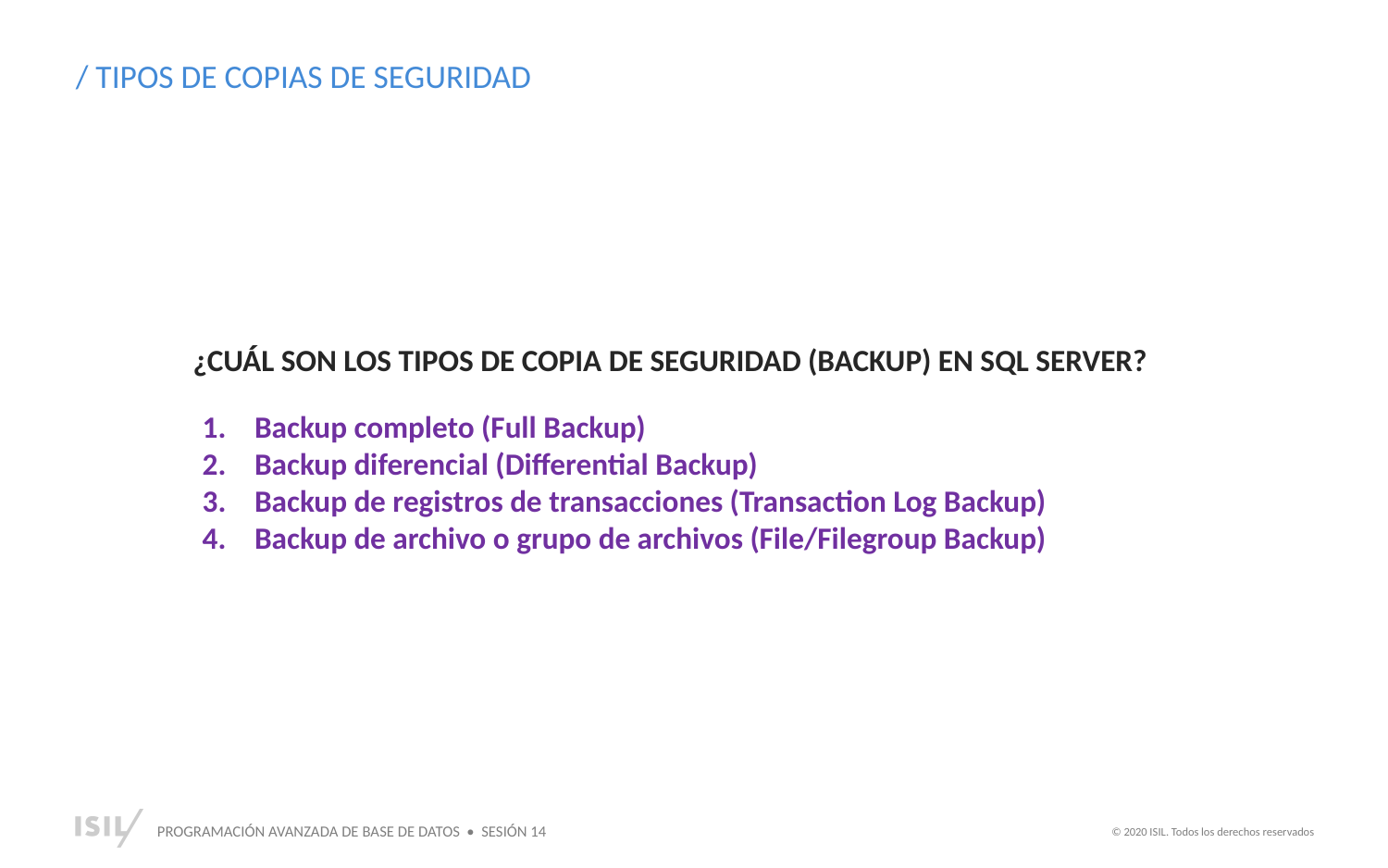

/ TIPOS DE COPIAS DE SEGURIDAD
¿CUÁL SON LOS TIPOS DE COPIA DE SEGURIDAD (BACKUP) EN SQL SERVER?
Backup completo (Full Backup)
Backup diferencial (Differential Backup)
Backup de registros de transacciones (Transaction Log Backup)
Backup de archivo o grupo de archivos (File/Filegroup Backup)